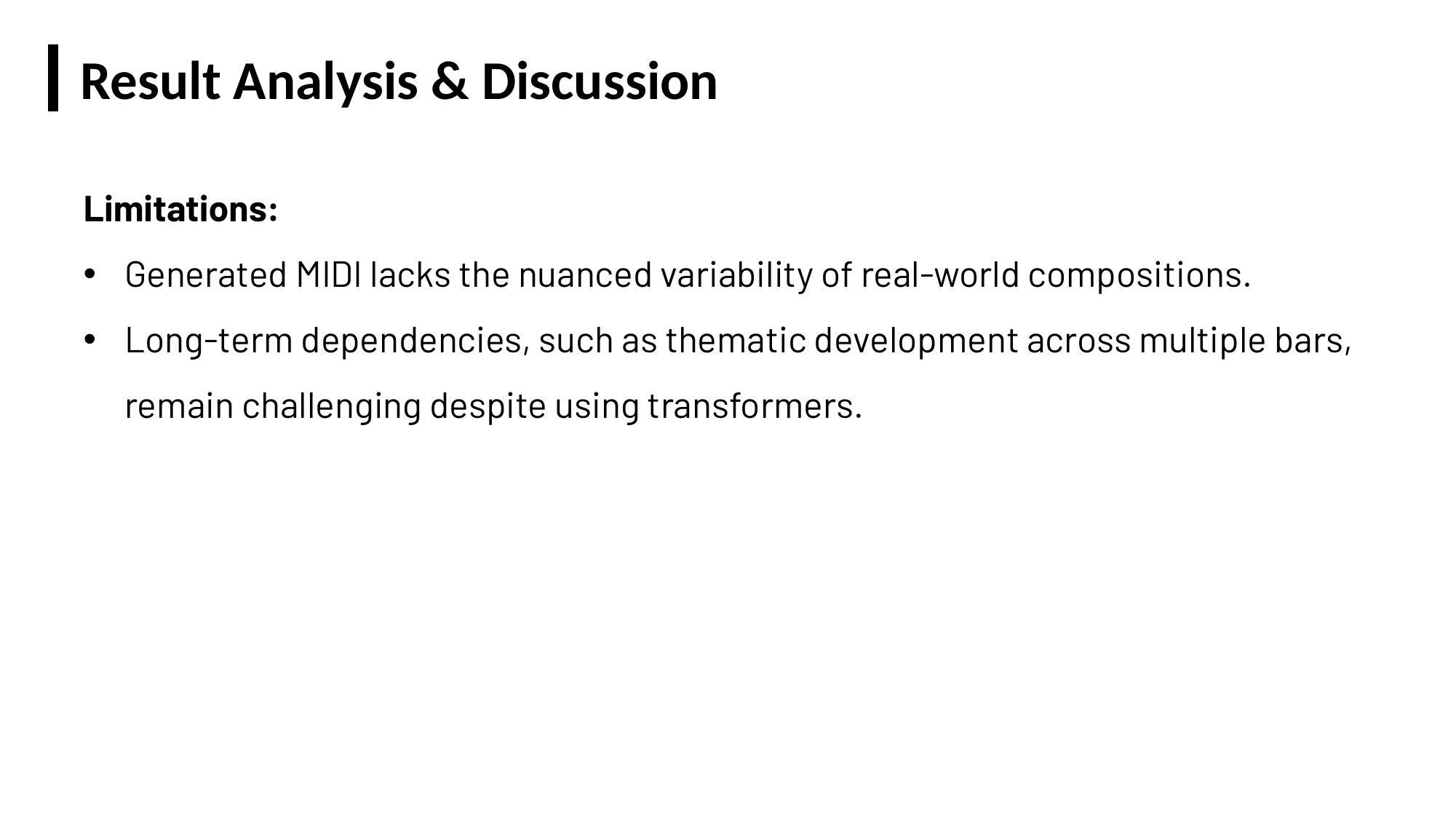

Result Analysis & Discussion

Limitations:
Generated MIDI lacks the nuanced variability of real-world compositions.
Long-term dependencies, such as thematic development across multiple bars, remain challenging despite using transformers.